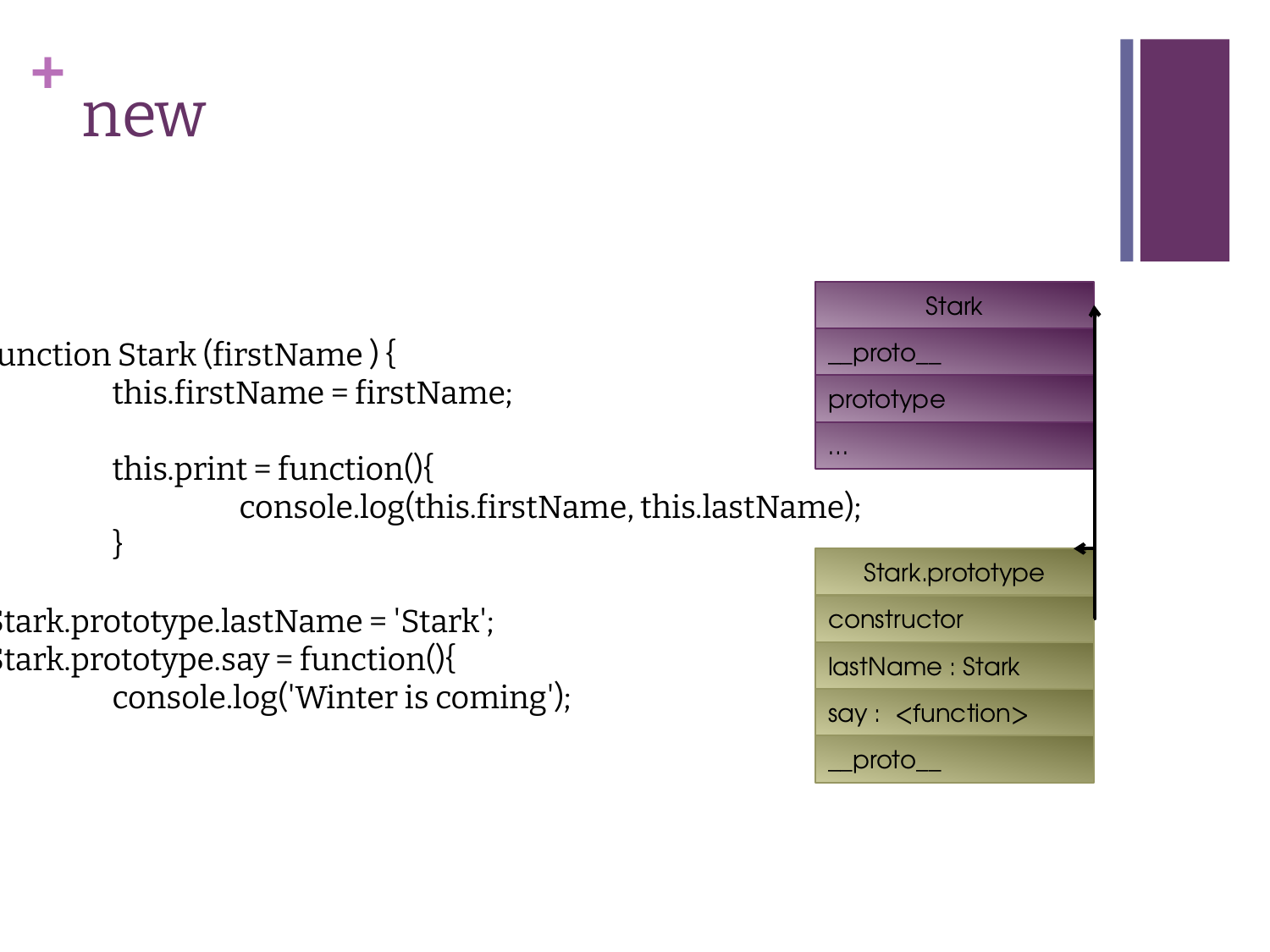

# new
Stark
function Stark (firstName ) {
	this.firstName = firstName;

	this.print = function(){
		console.log(this.firstName, this.lastName);
	}
}
Stark.prototype.lastName = 'Stark';
Stark.prototype.say = function(){
	console.log('Winter is coming');
}
__proto__
prototype
…
Stark.prototype
constructor
lastName : Stark
say :  <function>
__proto__